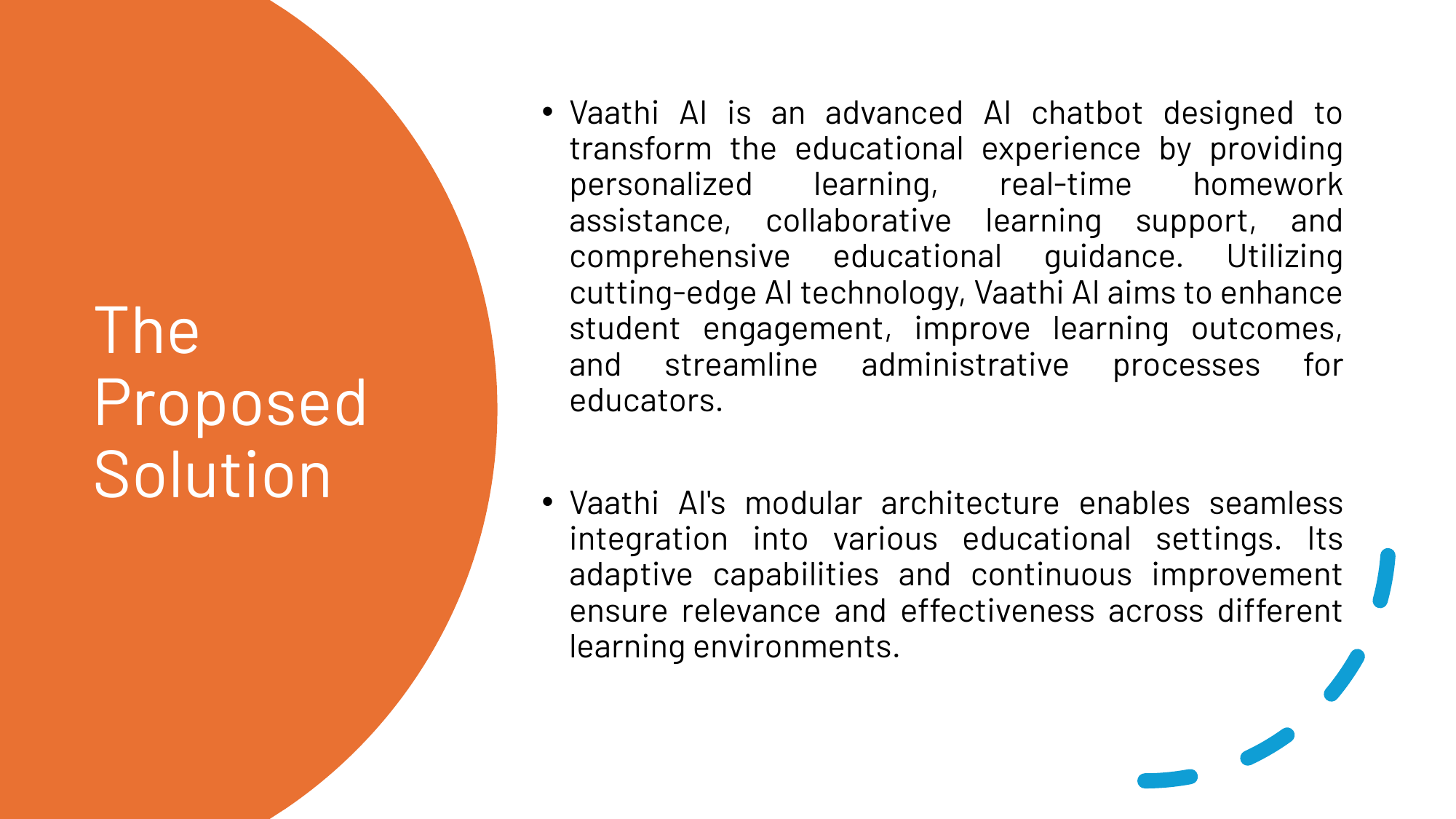

Vaathi AI is an advanced AI chatbot designed to transform the educational experience by providing personalized learning, real-time homework assistance, collaborative learning support, and comprehensive educational guidance. Utilizing cutting-edge AI technology, Vaathi AI aims to enhance student engagement, improve learning outcomes, and streamline administrative processes for educators.

Vaathi AI's modular architecture enables seamless integration into various educational settings. Its adaptive capabilities and continuous improvement ensure relevance and effectiveness across different learning environments.
# The Proposed Solution